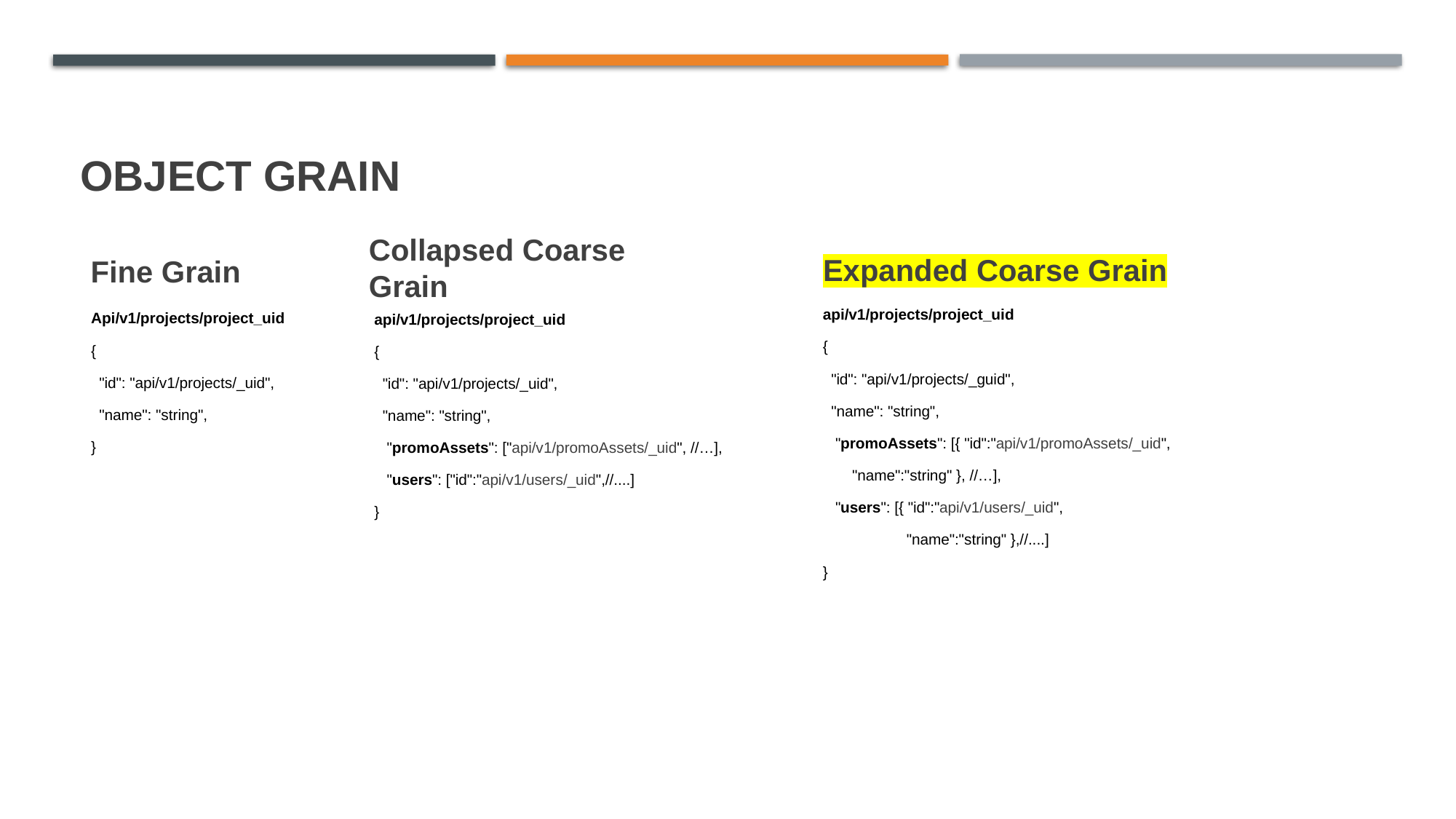

# Object grain
Collapsed Coarse Grain
Fine Grain
Expanded Coarse Grain
api/v1/projects/project_uid
{
  "id": "api/v1/projects/_guid",
  "name": "string",
   "promoAssets": [{ "id":"api/v1/promoAssets/_uid",
       "name":"string" }, //…],
   "users": [{ "id":"api/v1/users/_uid",
                    "name":"string" },//....]
}

Api/v1/projects/project_uid
{
  "id": "api/v1/projects/_uid",
  "name": "string",
}

api/v1/projects/project_uid
{
  "id": "api/v1/projects/_uid",
  "name": "string",
   "promoAssets": ["api/v1/promoAssets/_uid", //…],
   "users": ["id":"api/v1/users/_uid",//....]
}